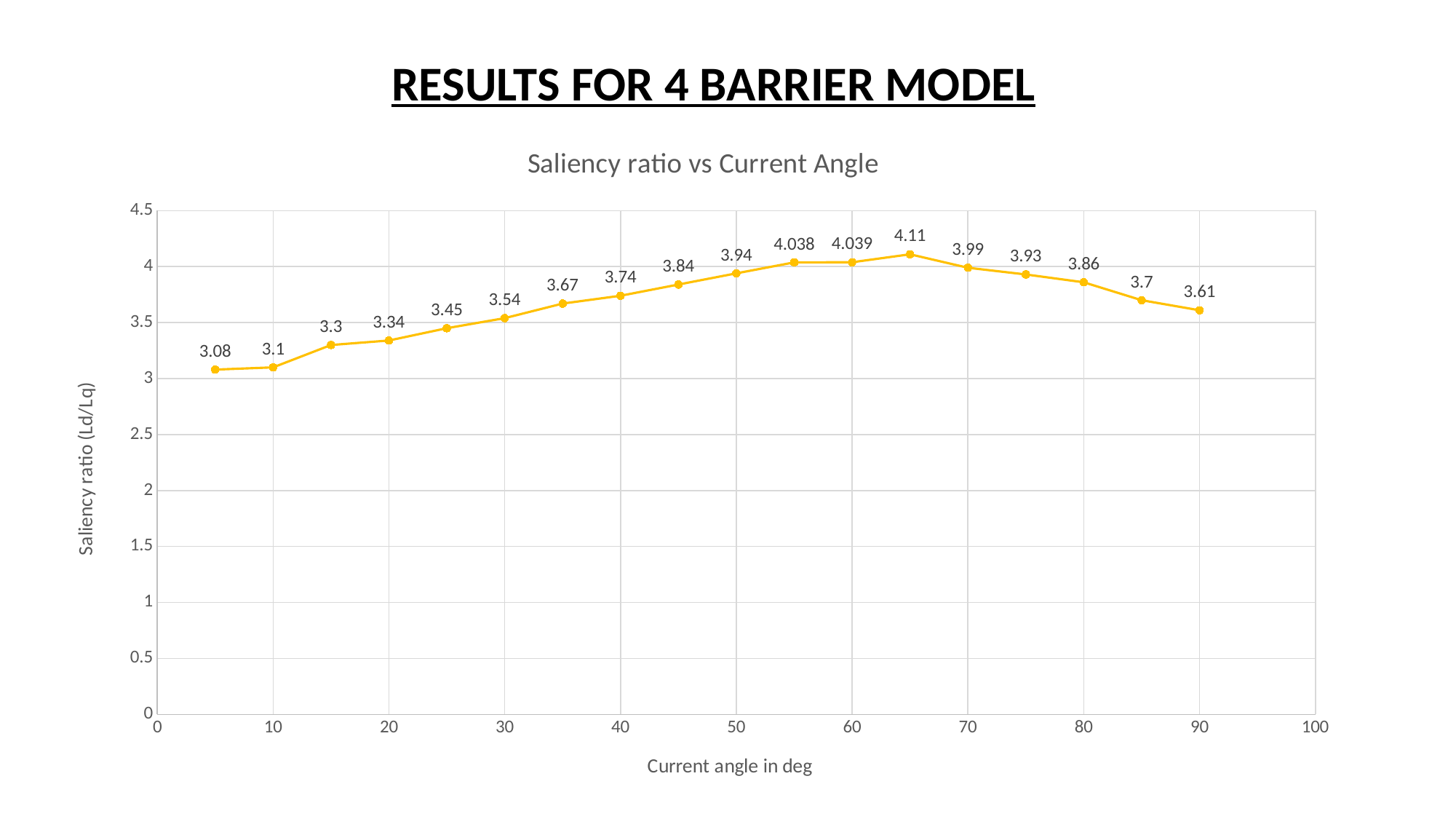

# RESULTS FOR 4 BARRIER MODEL

### Chart: Saliency ratio vs Current Angle

| Category | Series 1 |
|---|---|